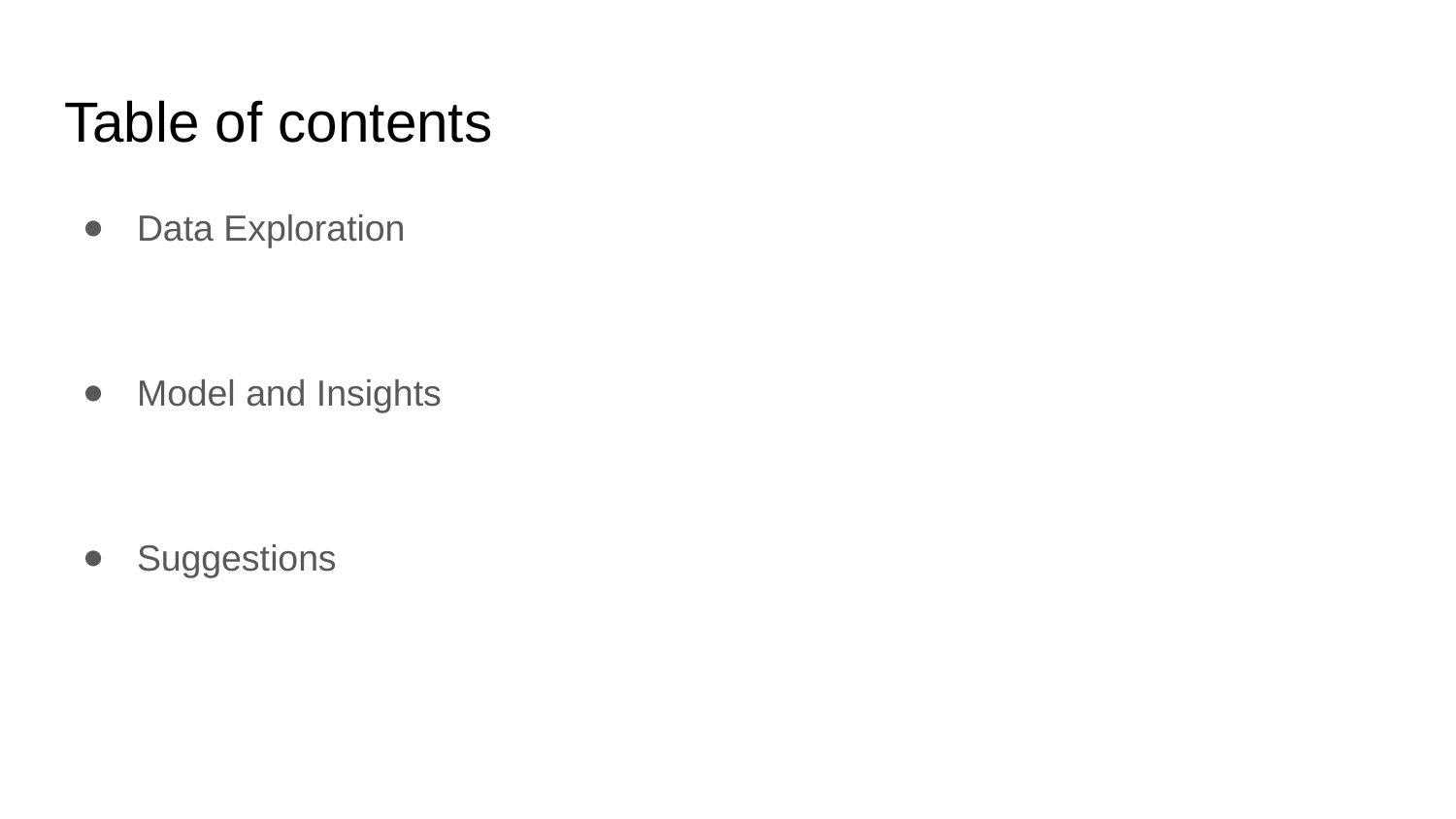

# Table of contents
Data Exploration

Model and Insights

Suggestions